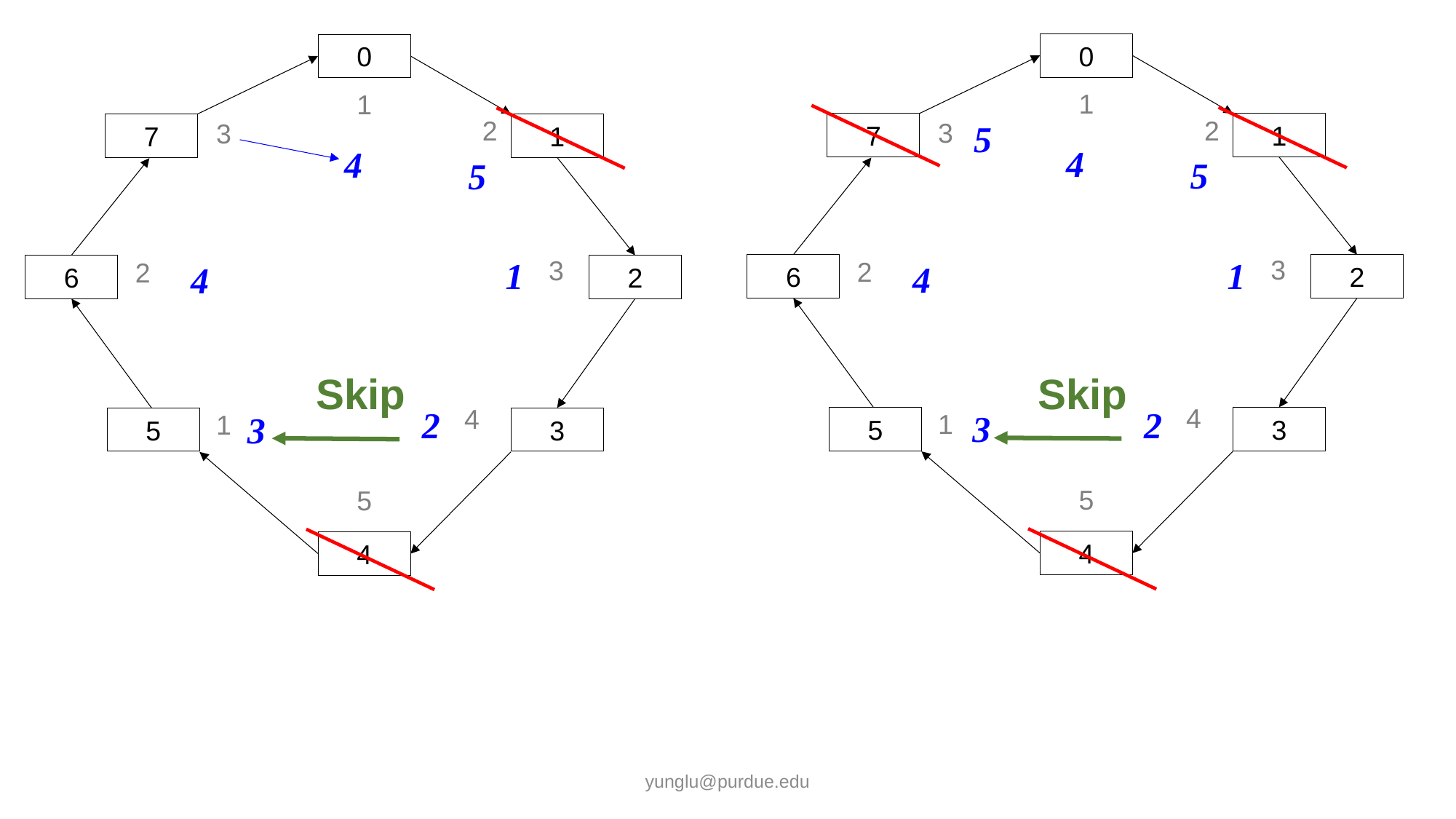

0
0
1
1

2
2
3
5
3
7
1
7
1
4
4
5
5
1
3
1
3
2
2
4
4
6
2
6
2
Skip
Skip
4
4
2
2
3
3
1
1
5
3
5
3
5
5
4
4
yunglu@purdue.edu